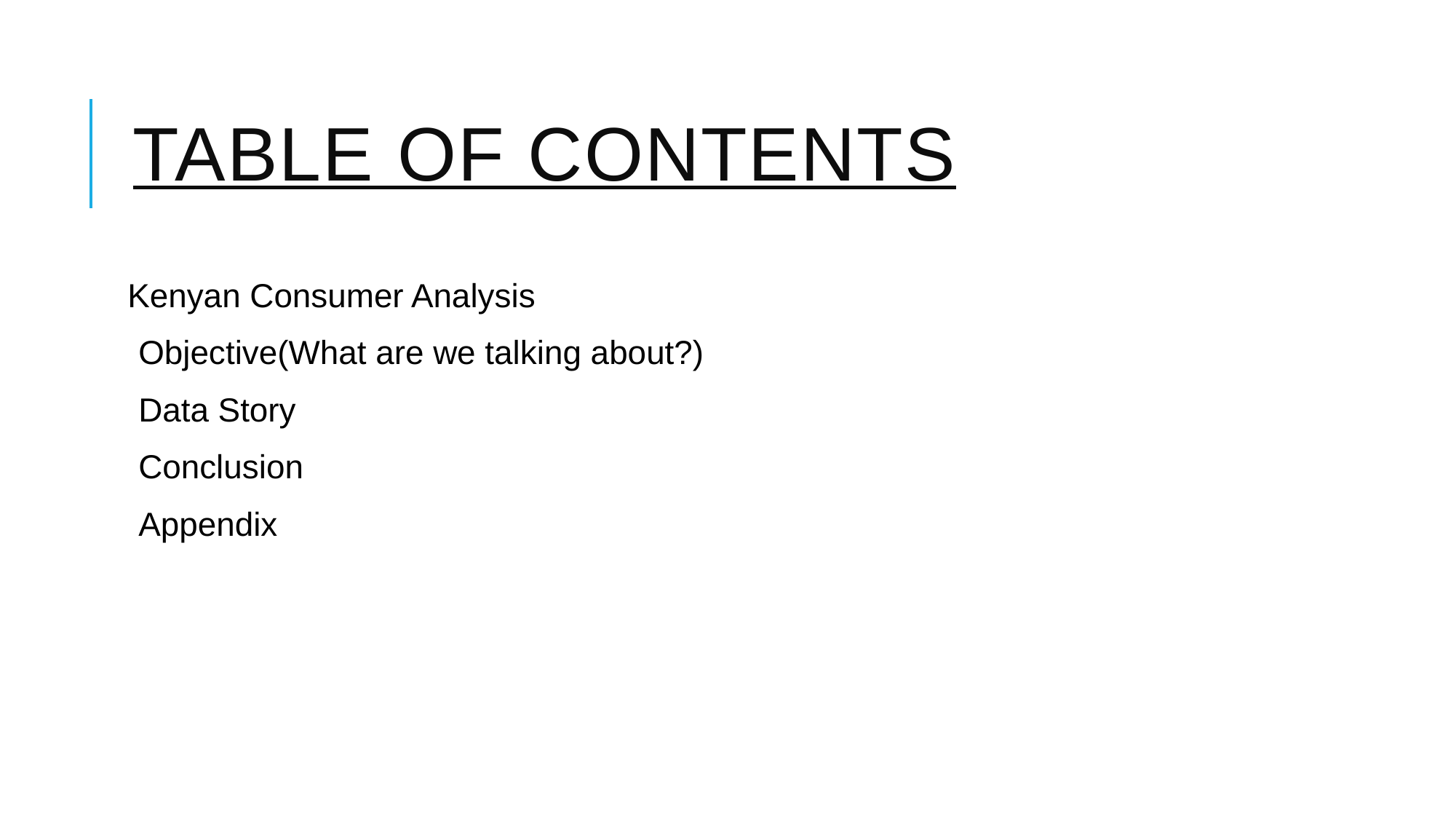

# Table of Contents
Kenyan Consumer Analysis
Objective(What are we talking about?)
Data Story
Conclusion
Appendix